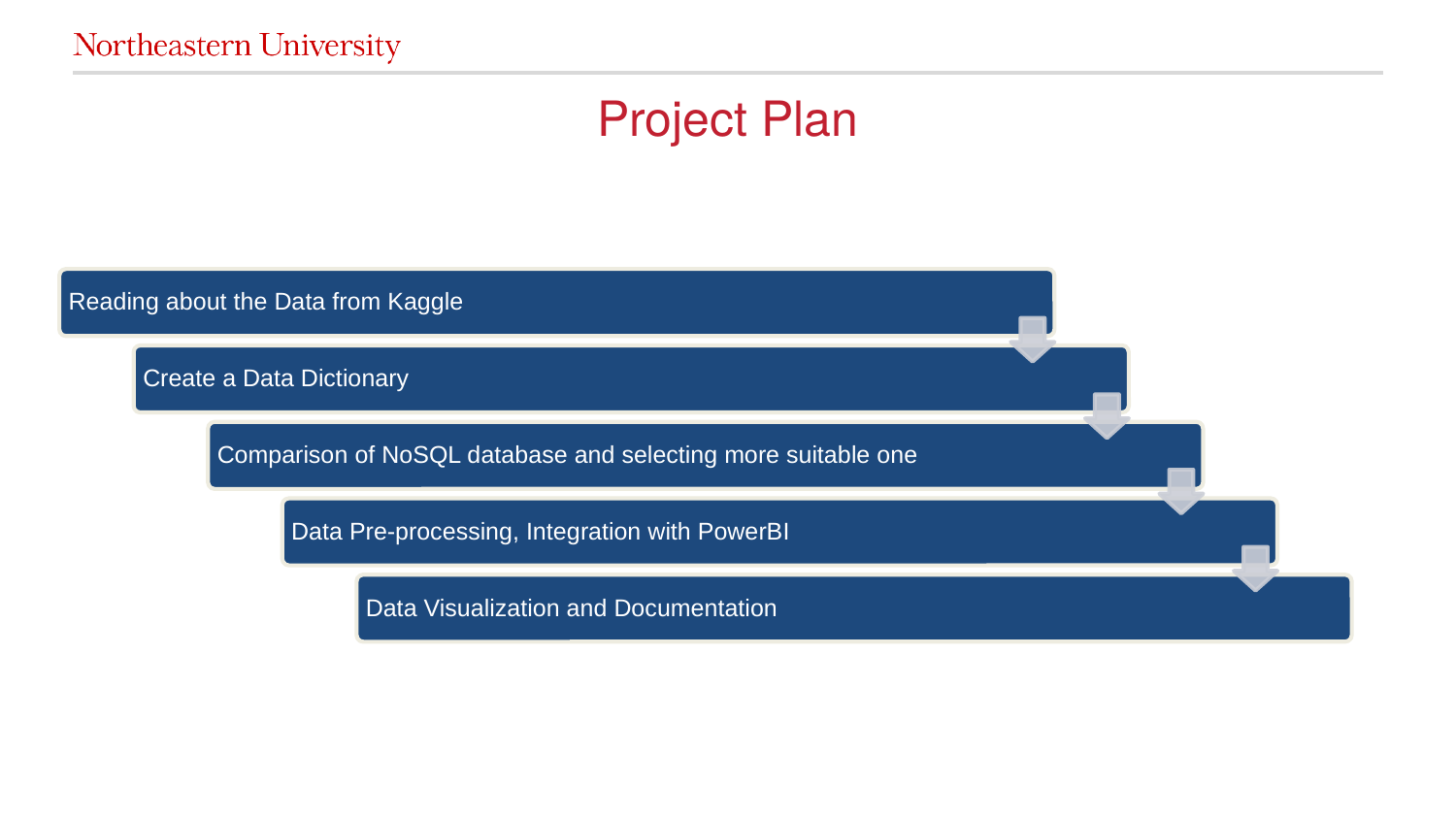

# Project Plan

Reading about the Data from Kaggle

Create a Data Dictionary

Comparison of NoSQL database and selecting more suitable one

Data Pre-processing, Integration with PowerBI

Data Visualization and Documentation